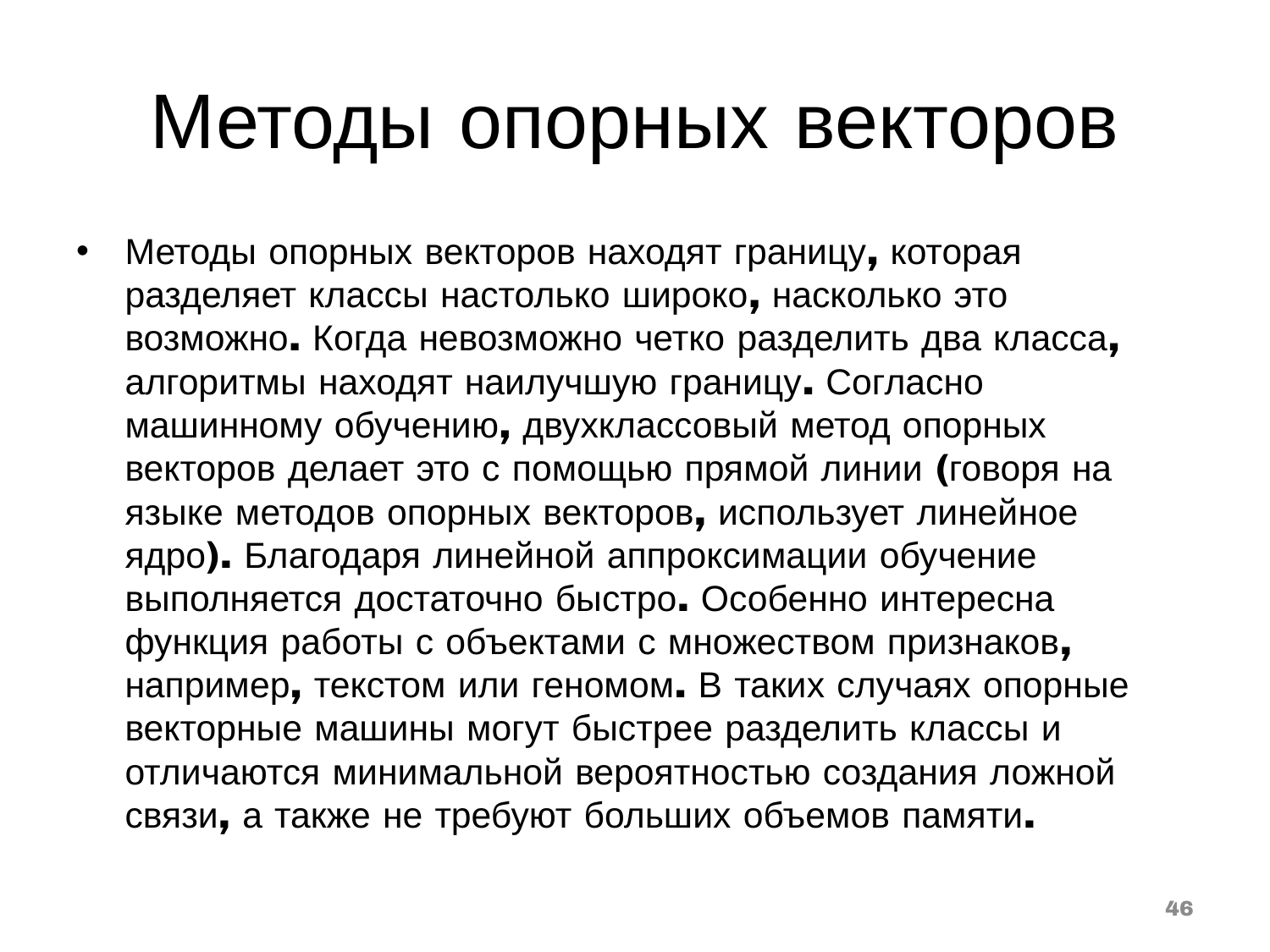

# Методы опорных векторов
Методы опорных векторов находят границу, которая разделяет классы настолько широко, насколько это возможно. Когда невозможно четко разделить два класса, алгоритмы находят наилучшую границу. Согласно машинному обучению, двухклассовый метод опорных векторов делает это с помощью прямой линии (говоря на языке методов опорных векторов, использует линейное ядро). Благодаря линейной аппроксимации обучение выполняется достаточно быстро. Особенно интересна функция работы с объектами с множеством признаков, например, текстом или геномом. В таких случаях опорные векторные машины могут быстрее разделить классы и отличаются минимальной вероятностью создания ложной связи, а также не требуют больших объемов памяти.
46